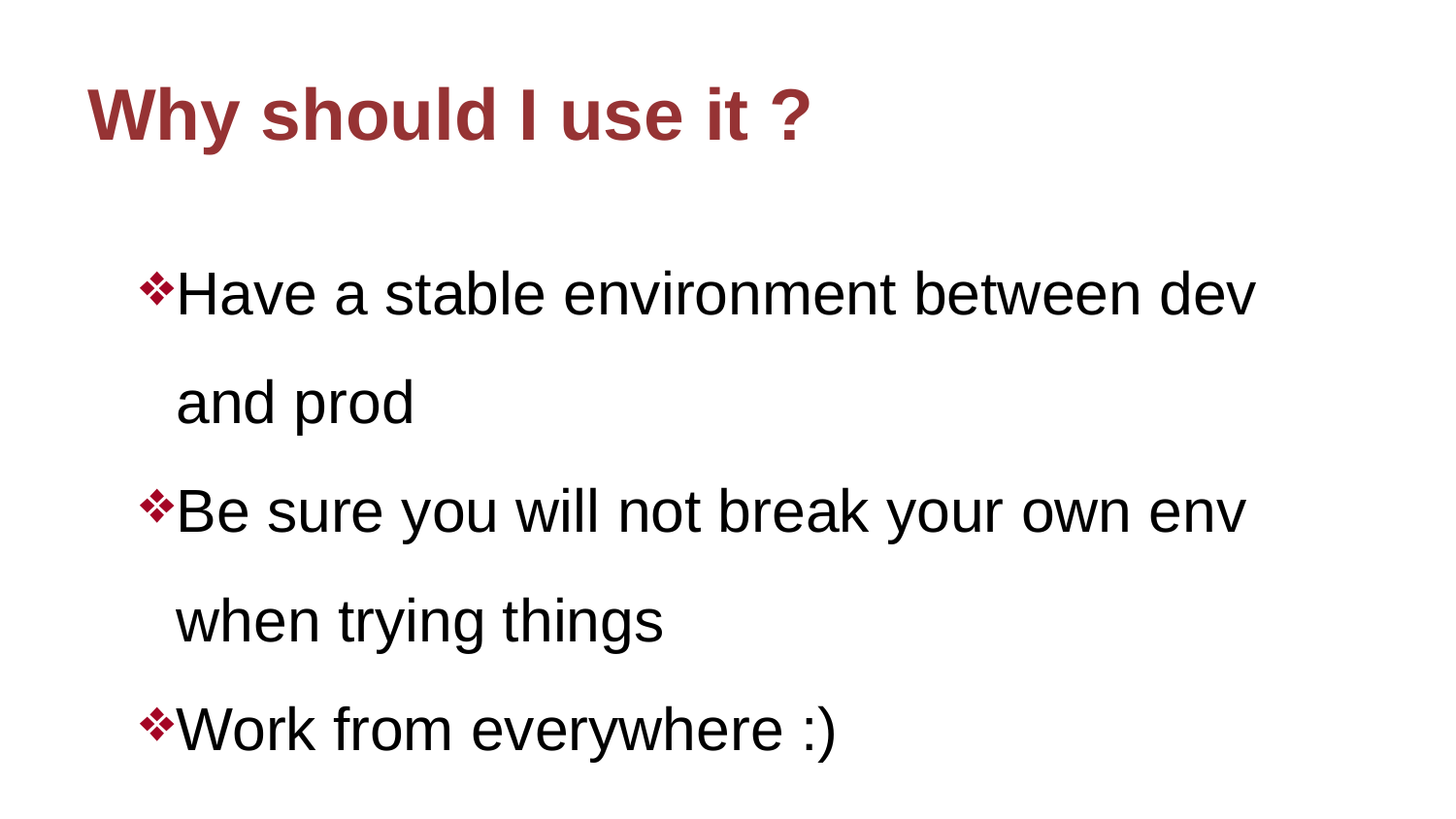

# Why should I use it ?
Have a stable environment between dev and prod
Be sure you will not break your own env when trying things
Work from everywhere :)